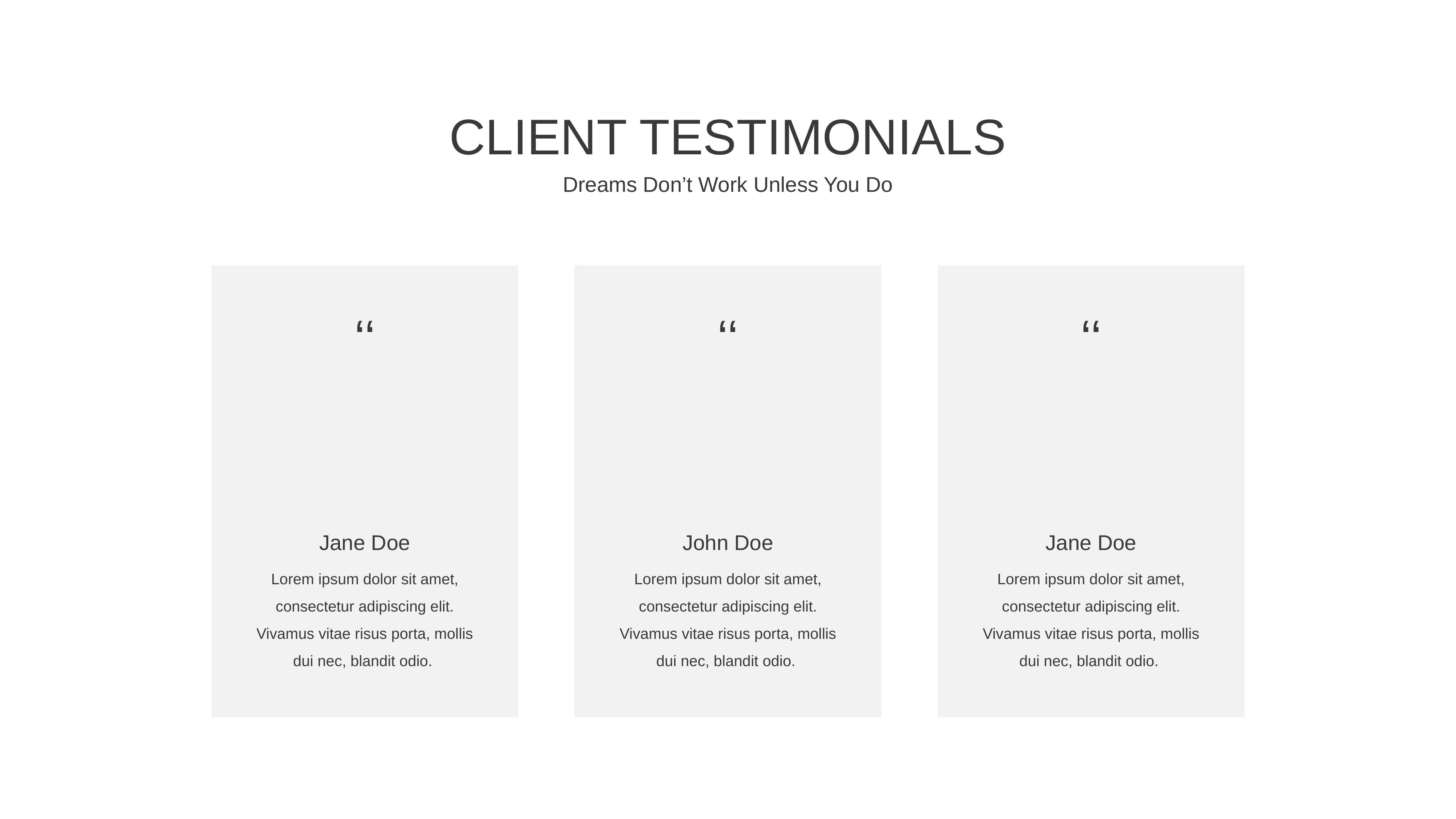

CLIENT TESTIMONIALS
Dreams Don’t Work Unless You Do

‘‘
‘‘
‘‘

Jane Doe
John Doe
Jane Doe
Lorem ipsum dolor sit amet, consectetur adipiscing elit. Vivamus vitae risus porta, mollis dui nec, blandit odio.
Lorem ipsum dolor sit amet, consectetur adipiscing elit. Vivamus vitae risus porta, mollis dui nec, blandit odio.
Lorem ipsum dolor sit amet, consectetur adipiscing elit. Vivamus vitae risus porta, mollis dui nec, blandit odio.